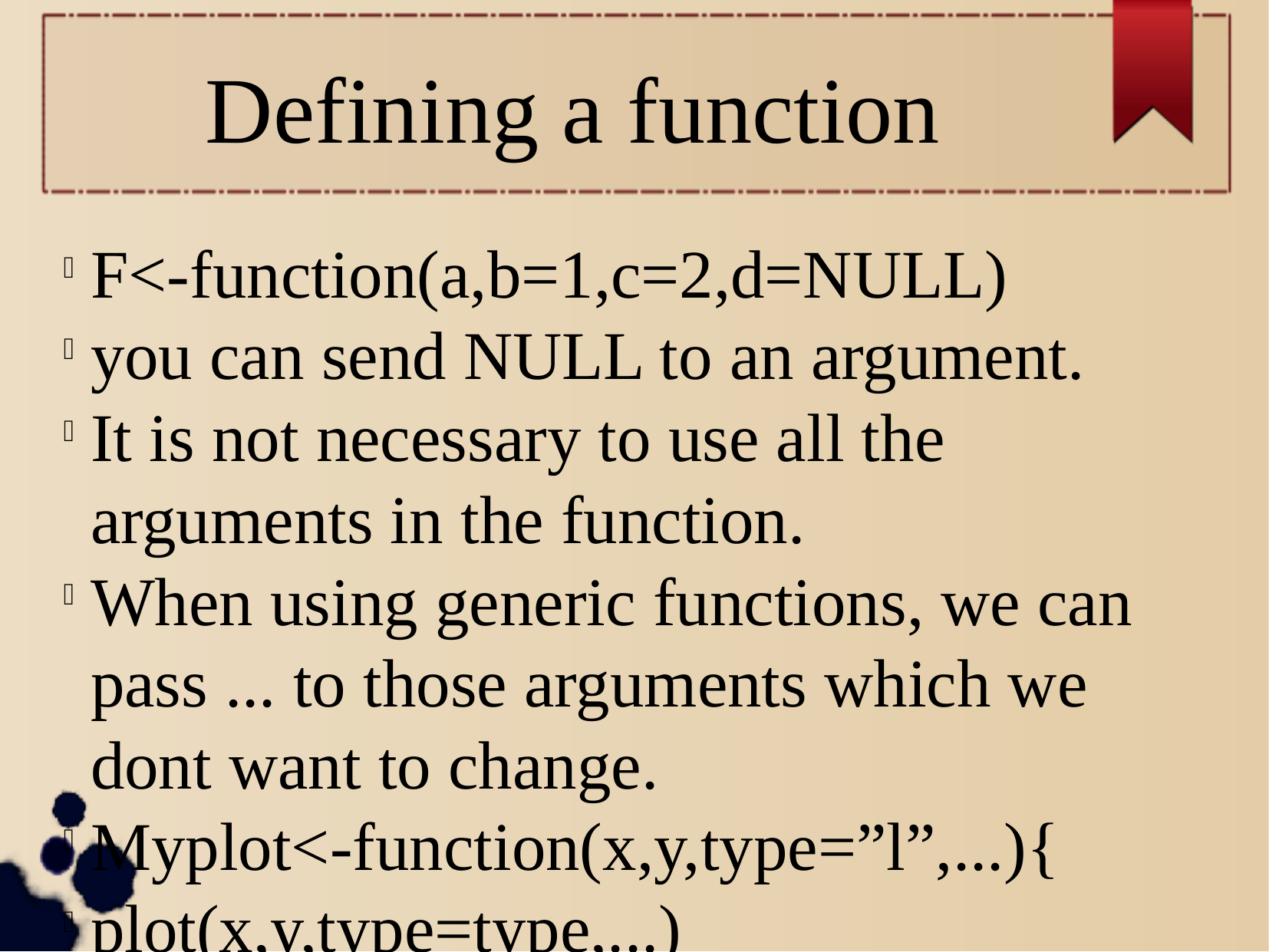

Defining a function
F<-function(a,b=1,c=2,d=NULL)
you can send NULL to an argument.
It is not necessary to use all the arguments in the function.
When using generic functions, we can pass ... to those arguments which we dont want to change.
Myplot<-function(x,y,type=”l”,...){
plot(x,y,type=type,...)
}
... argument is also necessary when the number of arguments passed to the function cannot be known in advance.
Arguments coming after 	... must be named explicitly and cannot be partially matched.